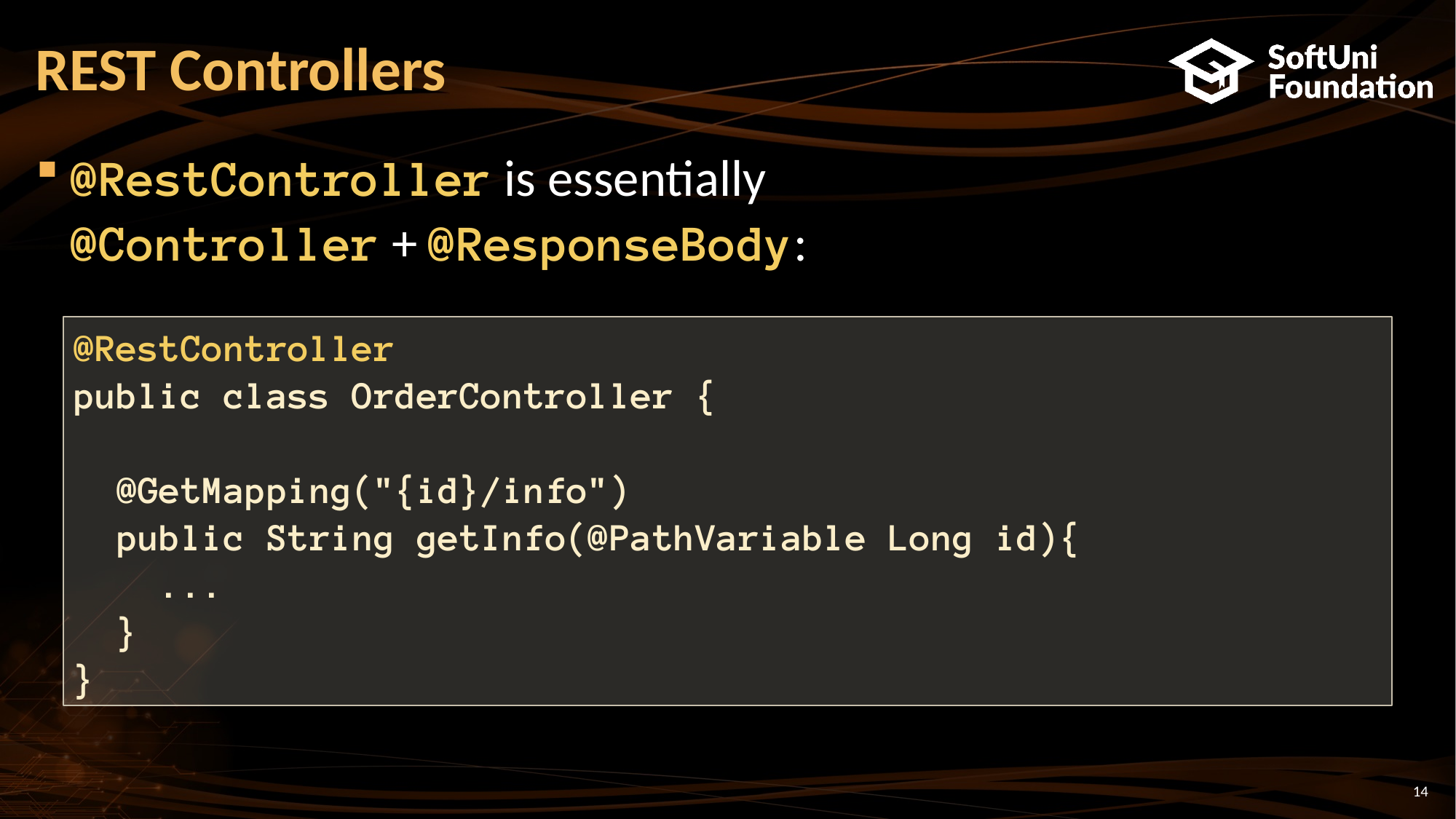

# REST Controllers
@RestController is essentially
@Controller + @ResponseBody:

@RestController
public class OrderController {
  @GetMapping("{id}/info")
  public String getInfo(@PathVariable Long id){
    ...
  }
}
14